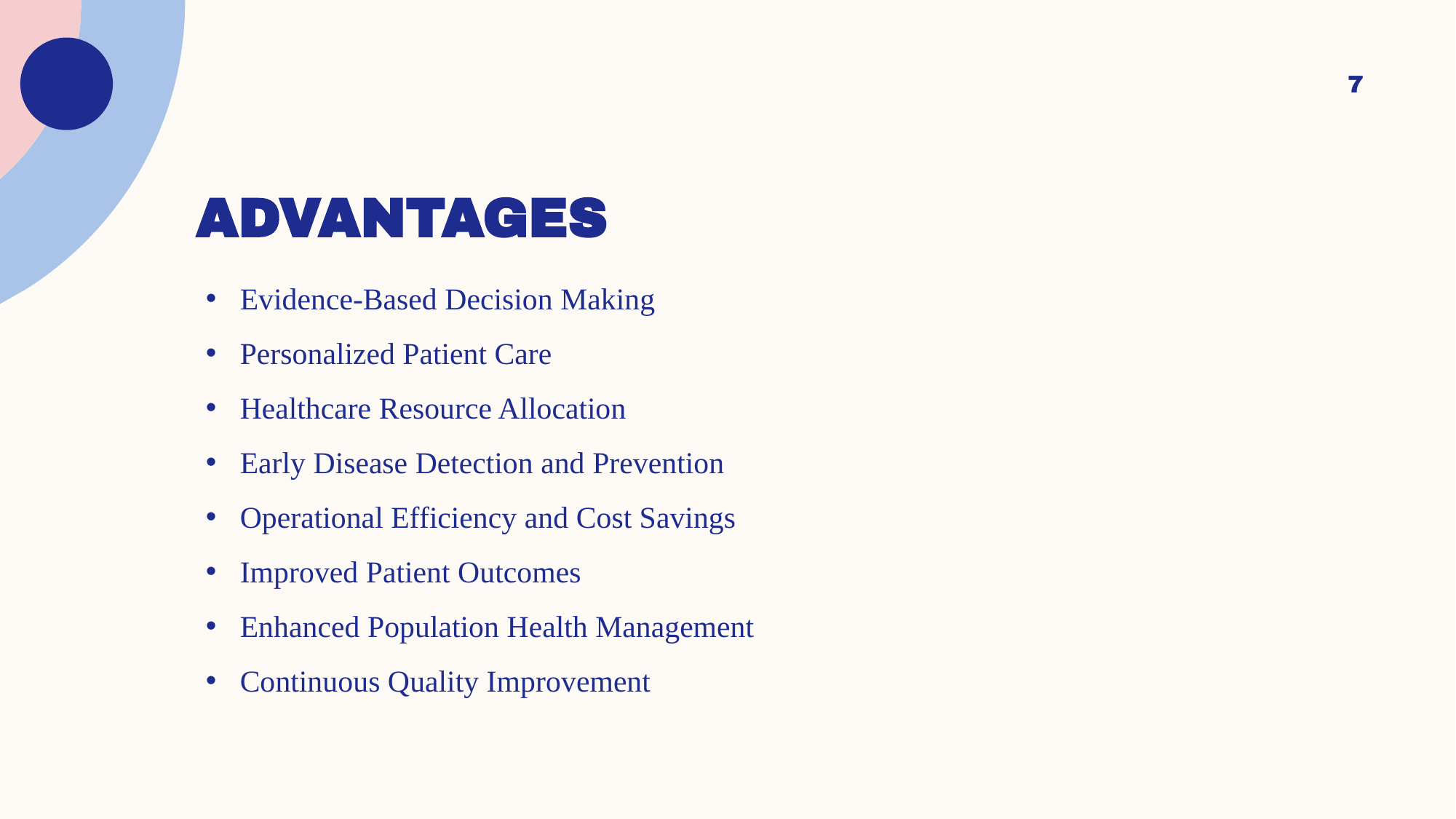

7
# advaNtAges
Evidence-Based Decision Making
Personalized Patient Care
Healthcare Resource Allocation
Early Disease Detection and Prevention
Operational Efficiency and Cost Savings
Improved Patient Outcomes
Enhanced Population Health Management
Continuous Quality Improvement